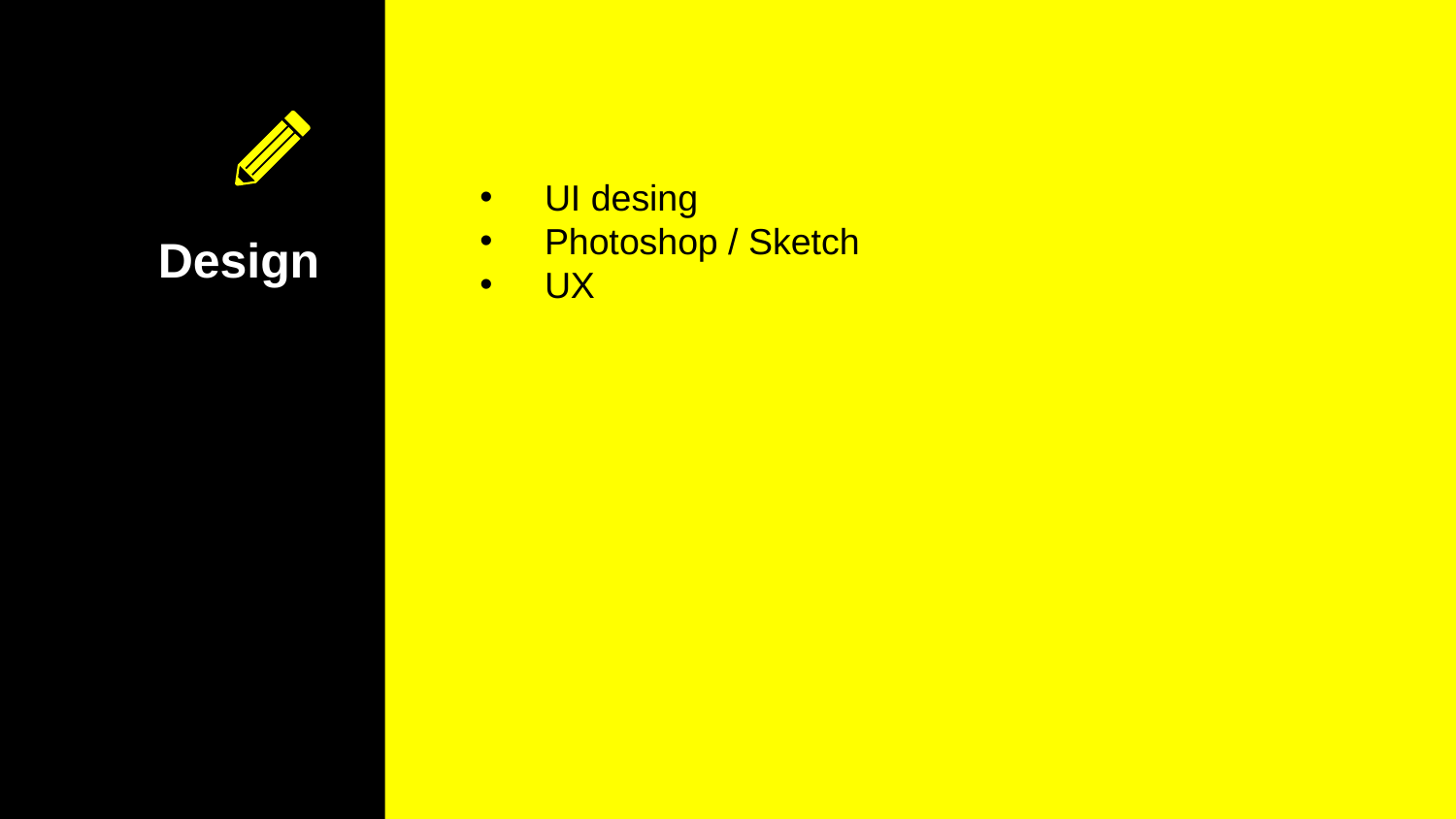

UI desing
Photoshop / Sketch
UX

# Design